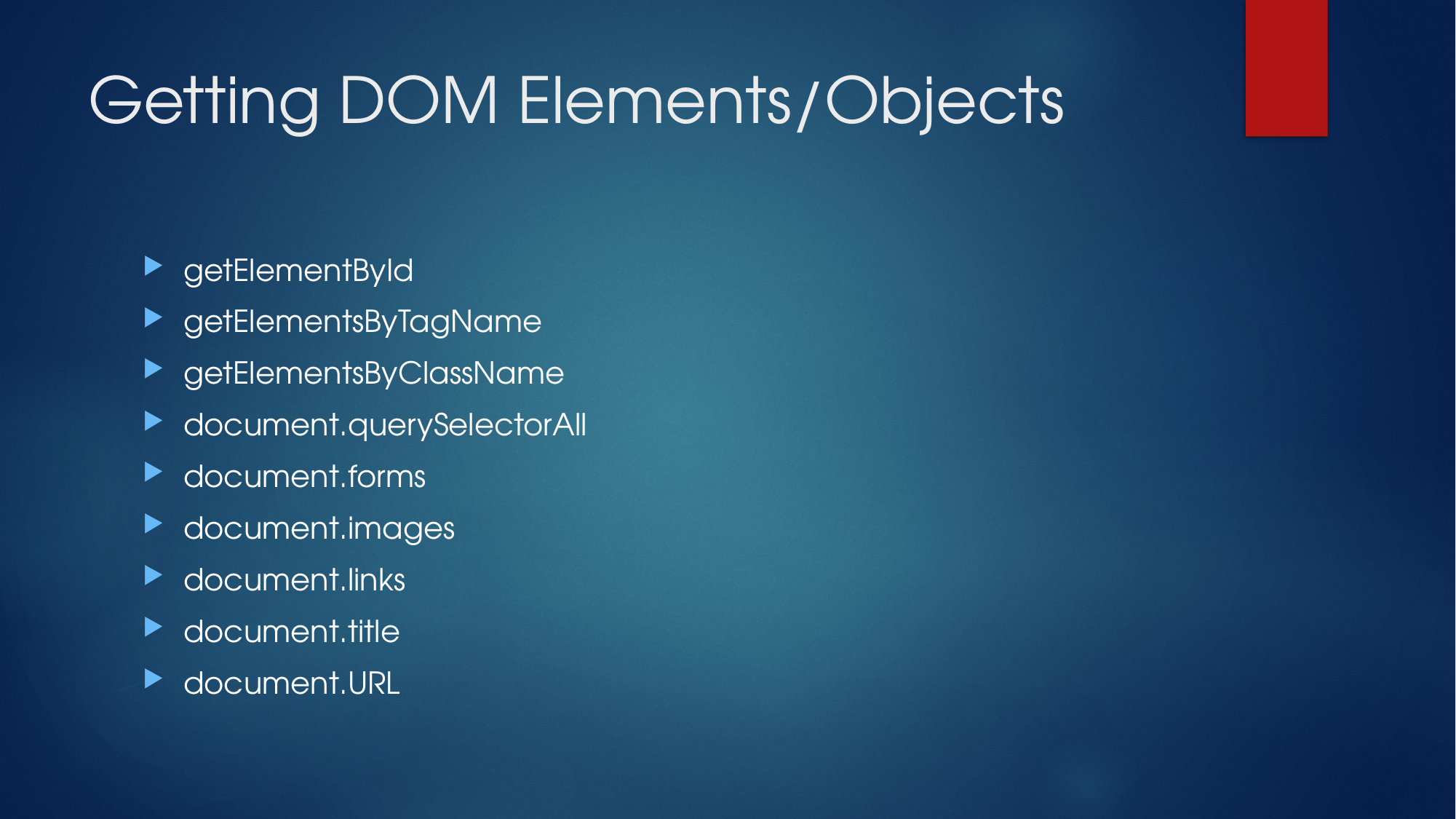

# Getting DOM Elements/Objects
getElementById
getElementsByTagName
getElementsByClassName
document.querySelectorAll
document.forms
document.images
document.links
document.title
document.URL